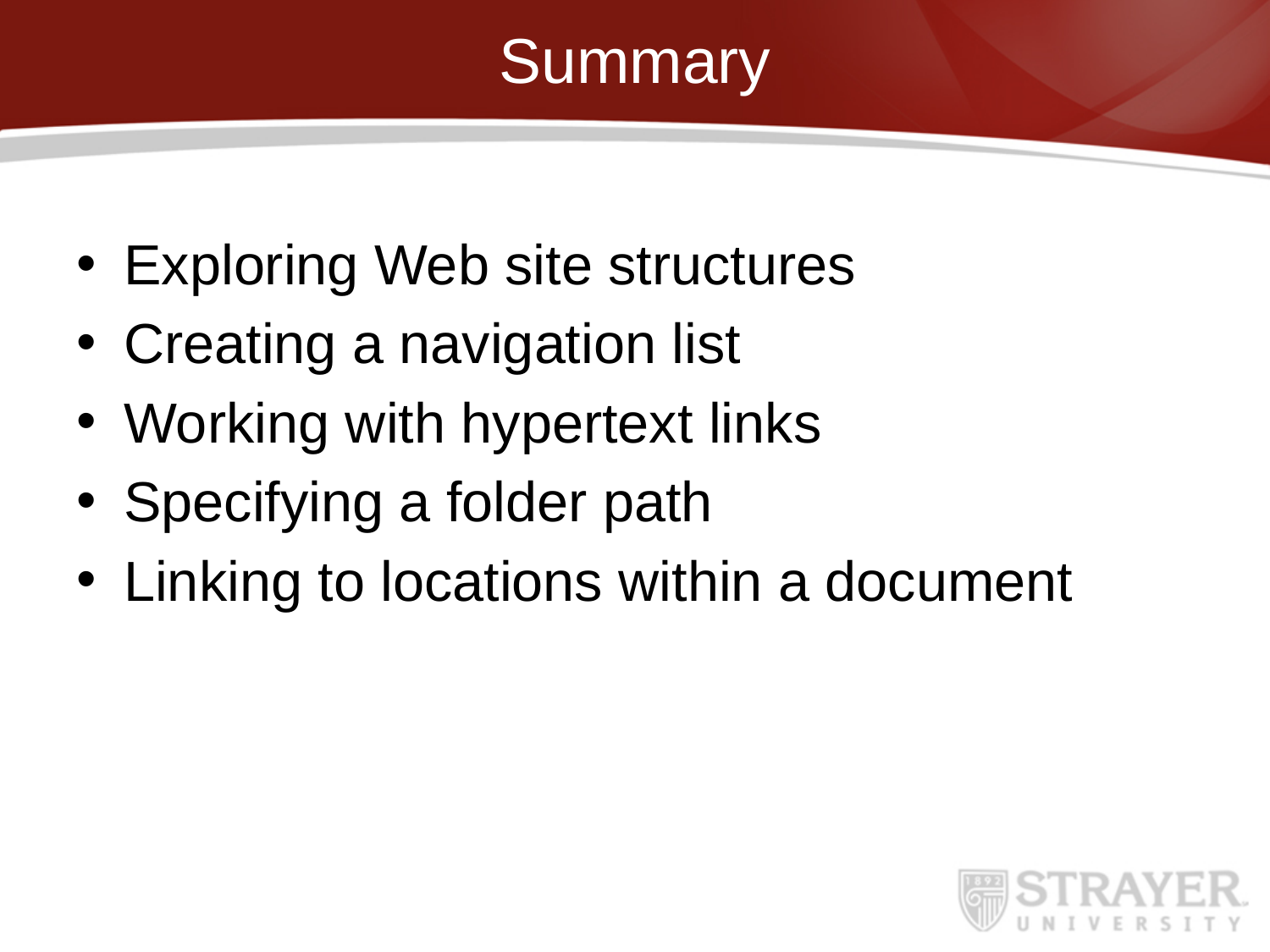

# Summary
Exploring Web site structures
Creating a navigation list
Working with hypertext links
Specifying a folder path
Linking to locations within a document